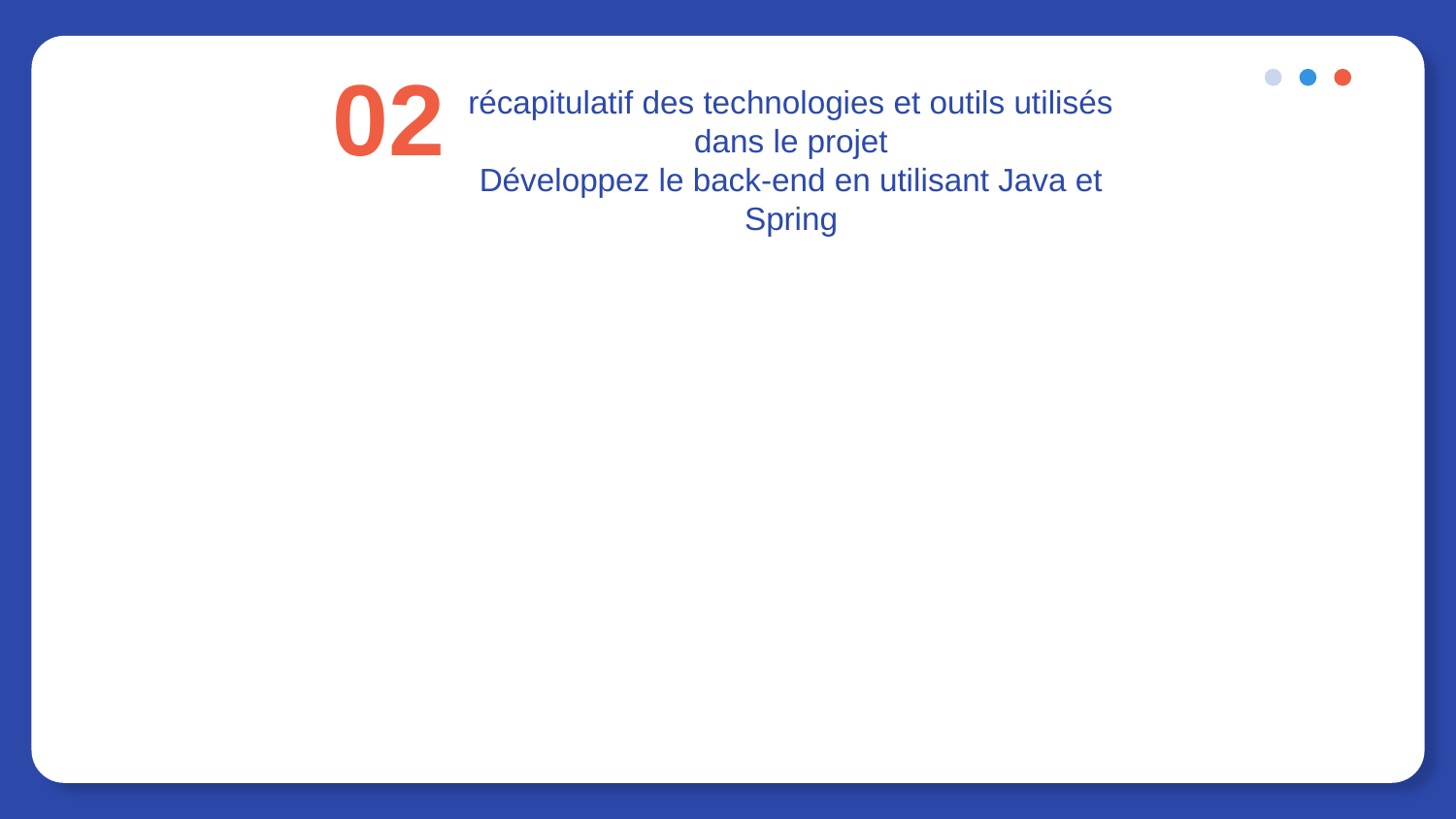

# récapitulatif des technologies et outils utilisés dans le projet Développez le back-end en utilisant Java et Spring
02